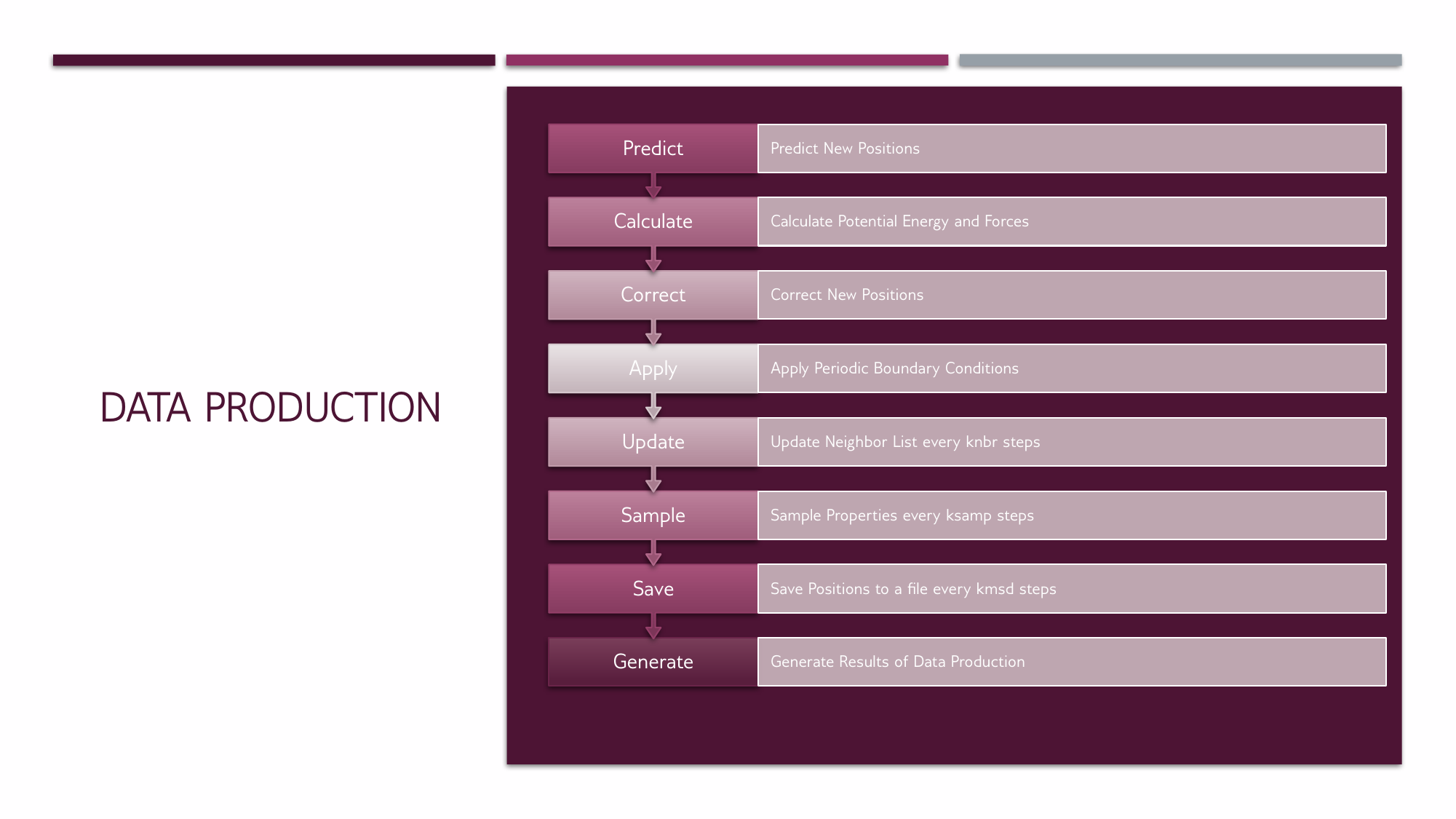

# Data production
Generate
Generate Results of Data Production
Save
Save Positions to a file every kmsd steps
Sample
Sample Properties every ksamp steps
Update
Update Neighbor List every knbr steps
Apply
Apply Periodic Boundary Conditions
Correct
Correct New Positions
Calculate
Calculate Potential Energy and Forces
Predict
Predict New Positions